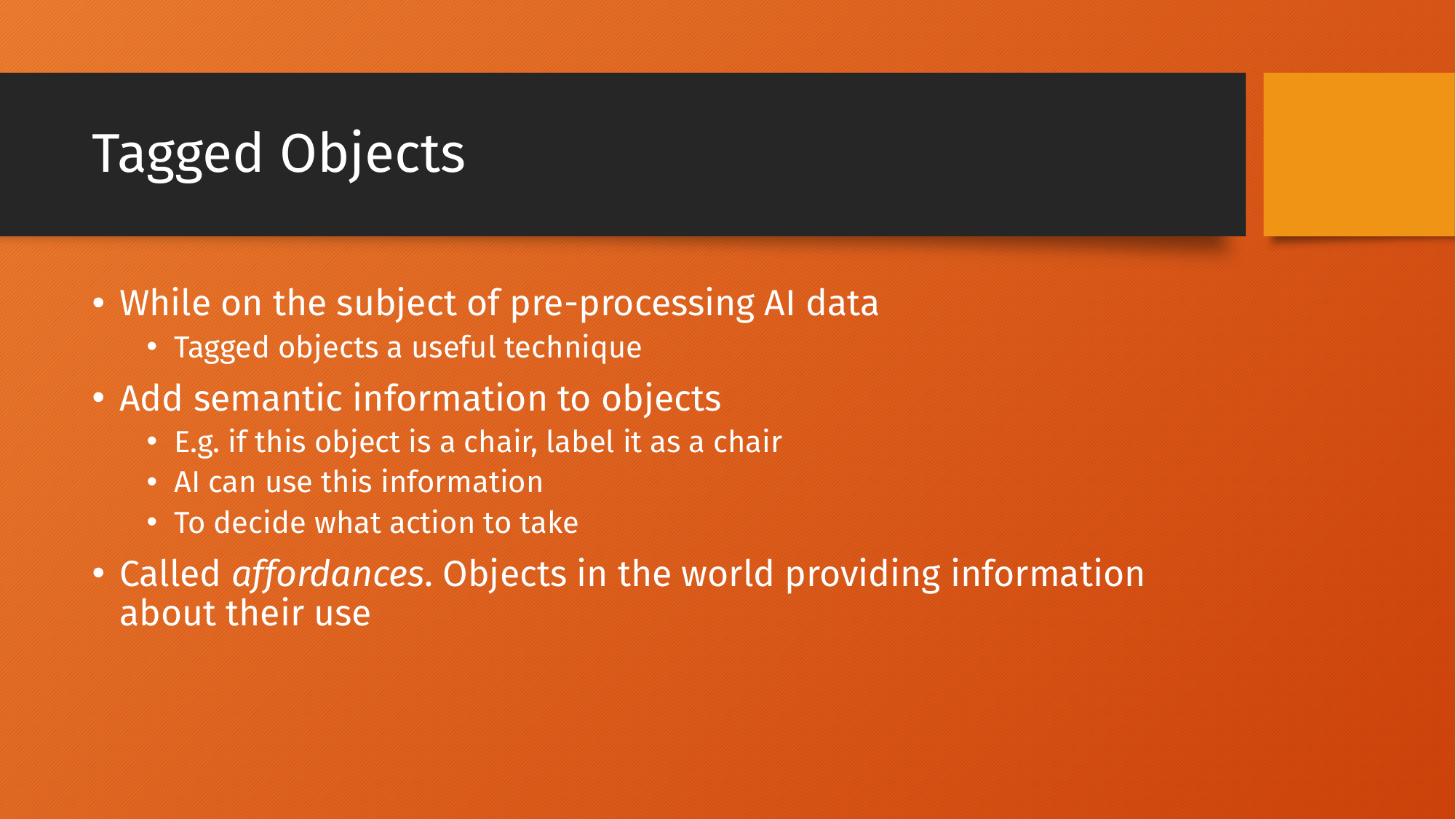

# Tagged Objects
While on the subject of pre-processing AI data
Tagged objects a useful technique
Add semantic information to objects
E.g. if this object is a chair, label it as a chair
AI can use this information
To decide what action to take
Called affordances. Objects in the world providing information about their use